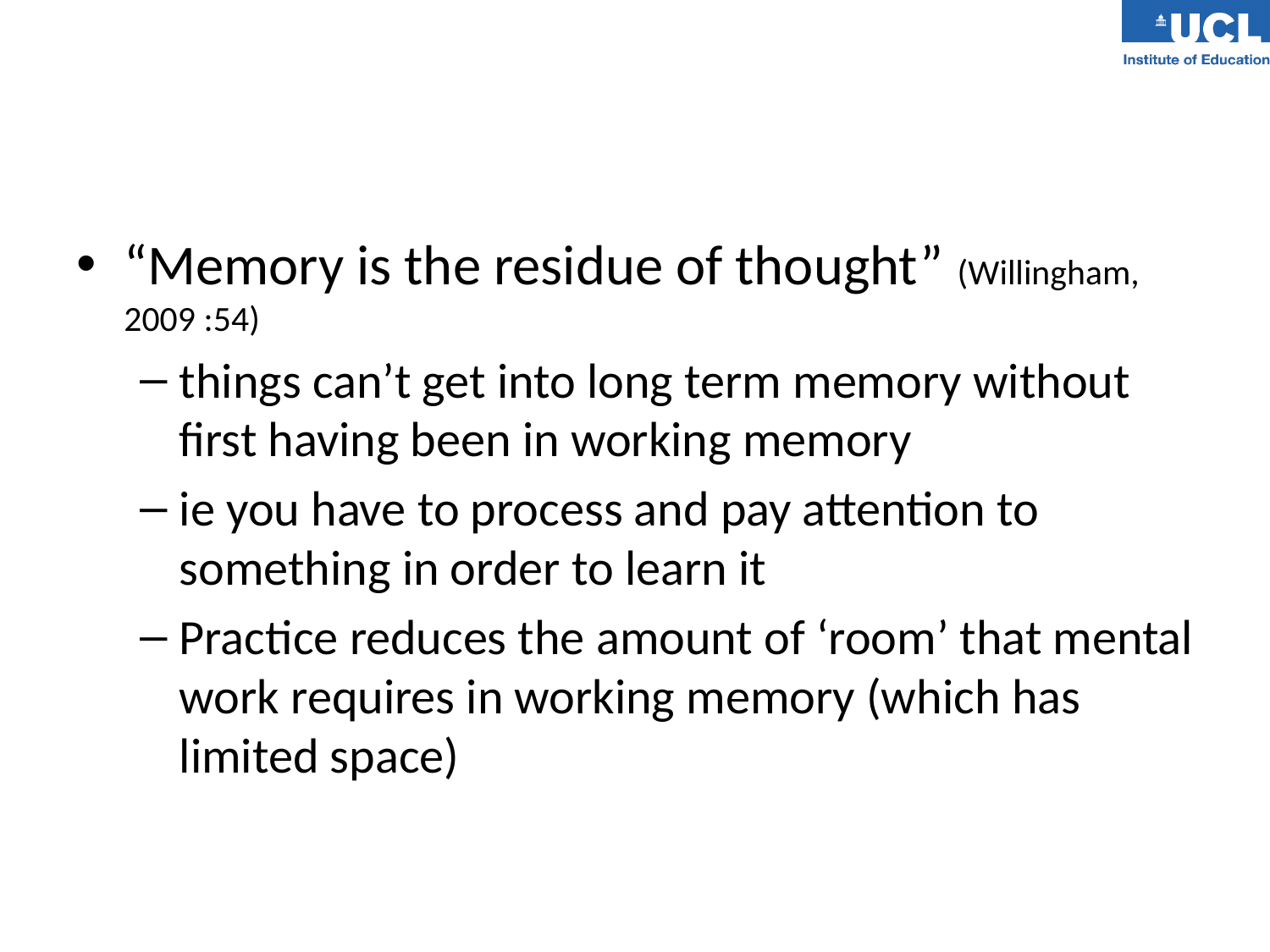

#
“Memory is the residue of thought” (Willingham, 2009 :54)
things can’t get into long term memory without first having been in working memory
ie you have to process and pay attention to something in order to learn it
Practice reduces the amount of ‘room’ that mental work requires in working memory (which has limited space)